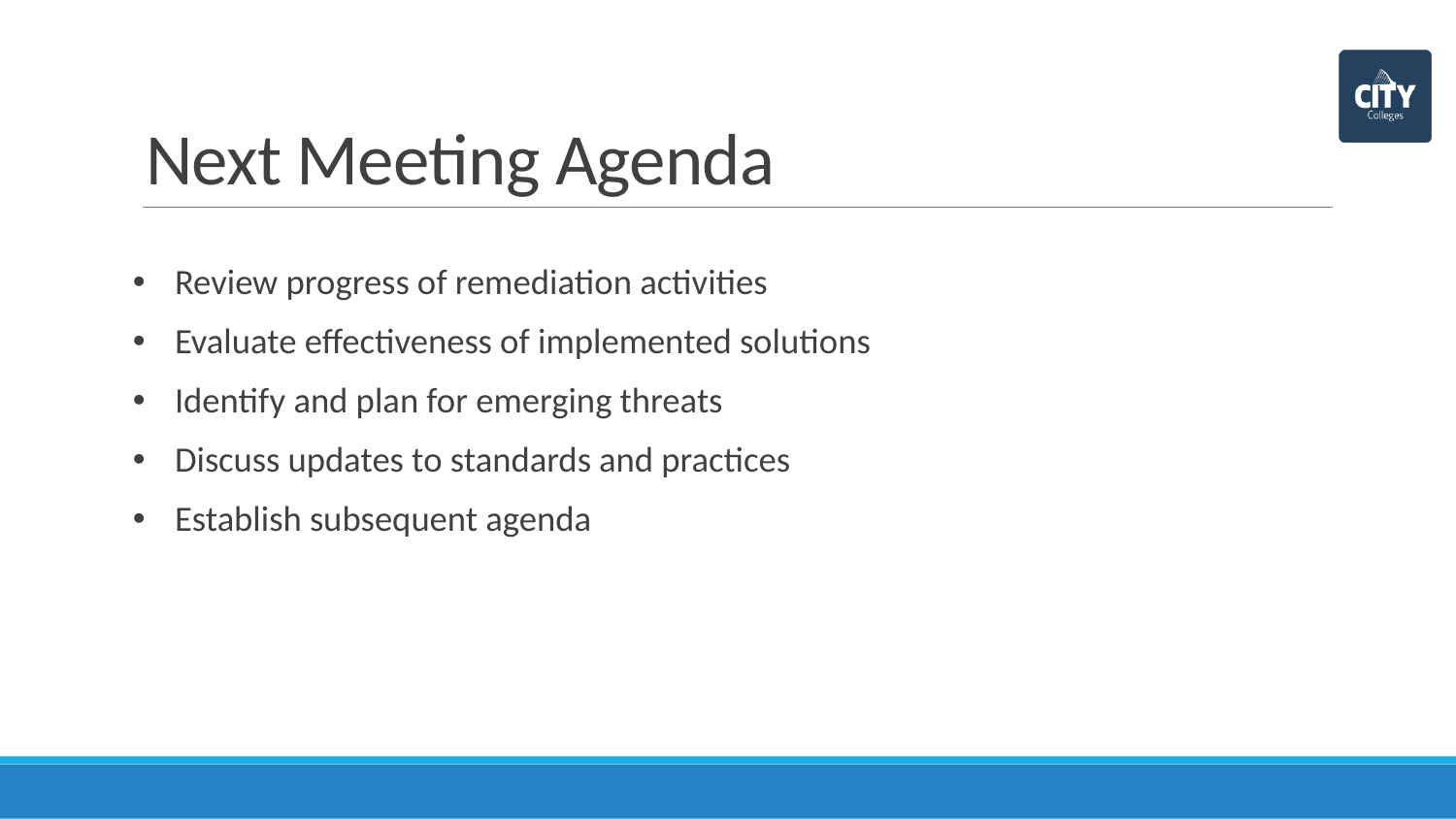

# Next Meeting Agenda
Review progress of remediation activities
Evaluate effectiveness of implemented solutions
Identify and plan for emerging threats
Discuss updates to standards and practices
Establish subsequent agenda